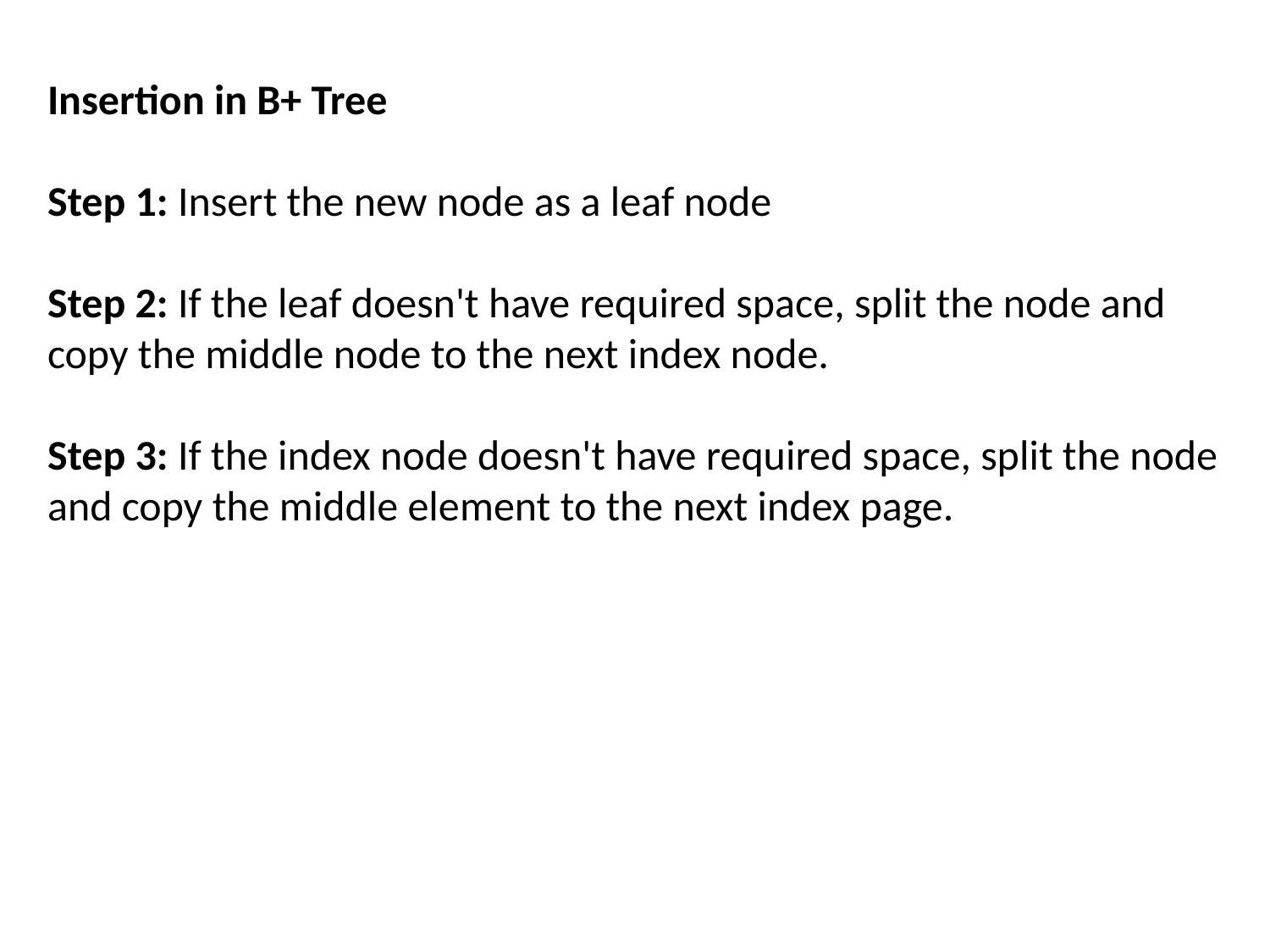

Insertion in B+ Tree

Step 1: Insert the new node as a leaf node

Step 2: If the leaf doesn't have required space, split the node and copy the middle node to the next index node.

Step 3: If the index node doesn't have required space, split the node and copy the middle element to the next index page.